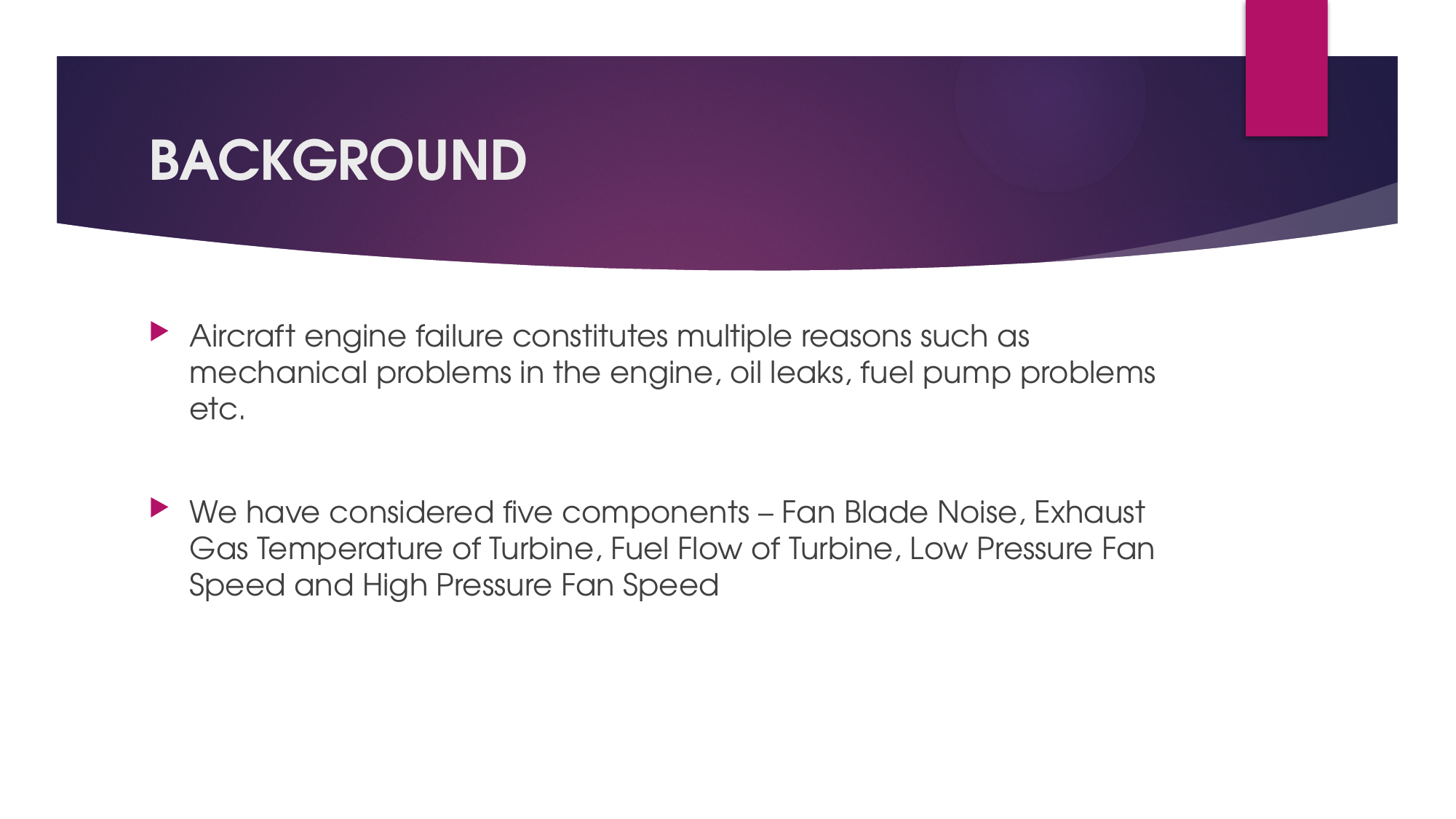

# BACKGROUND
Aircraft engine failure constitutes multiple reasons such as mechanical problems in the engine, oil leaks, fuel pump problems etc.

We have considered five components – Fan Blade Noise, Exhaust Gas Temperature of Turbine, Fuel Flow of Turbine, Low Pressure Fan Speed and High Pressure Fan Speed